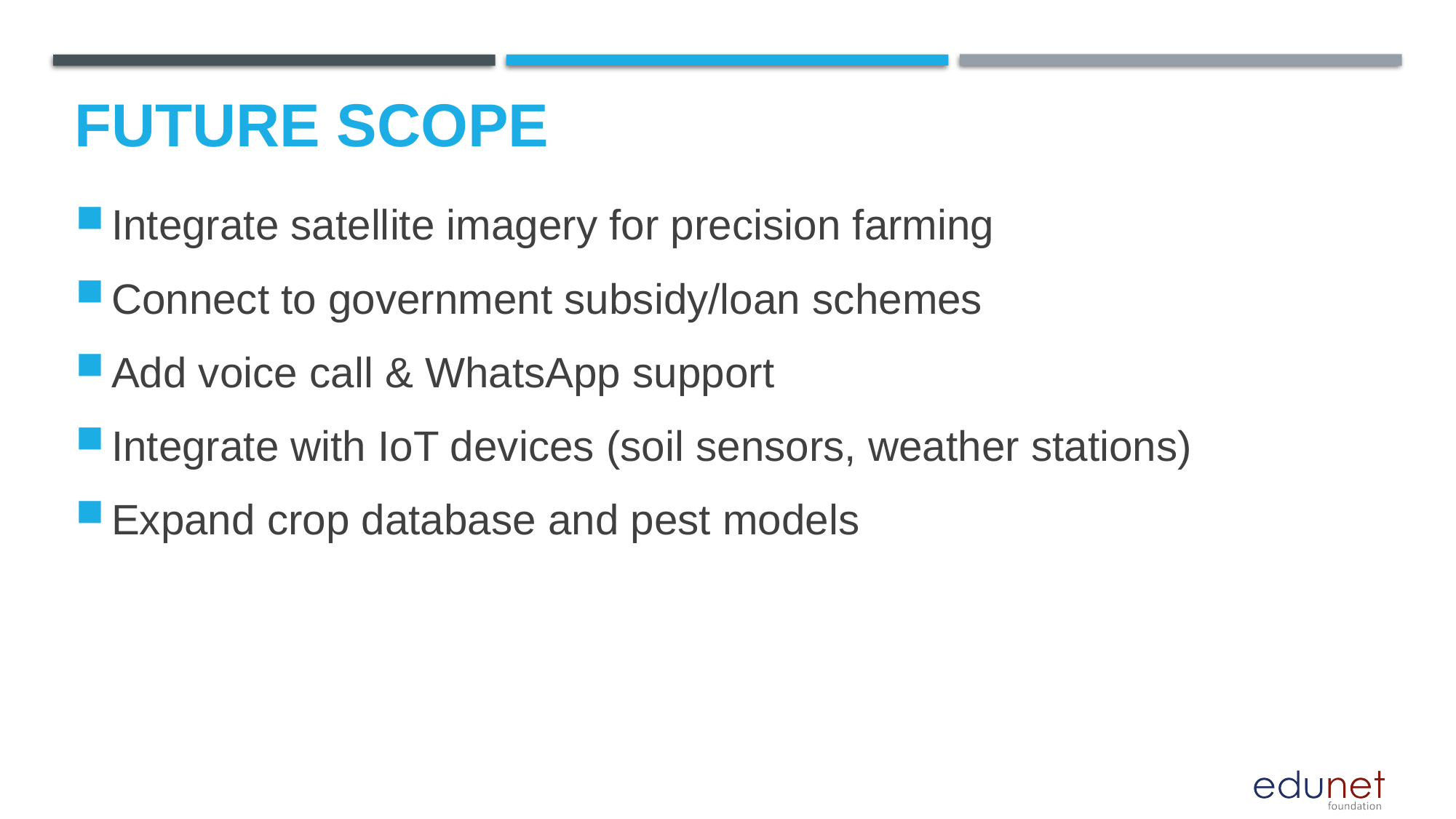

Future scope
Integrate satellite imagery for precision farming
Connect to government subsidy/loan schemes
Add voice call & WhatsApp support
Integrate with IoT devices (soil sensors, weather stations)
Expand crop database and pest models